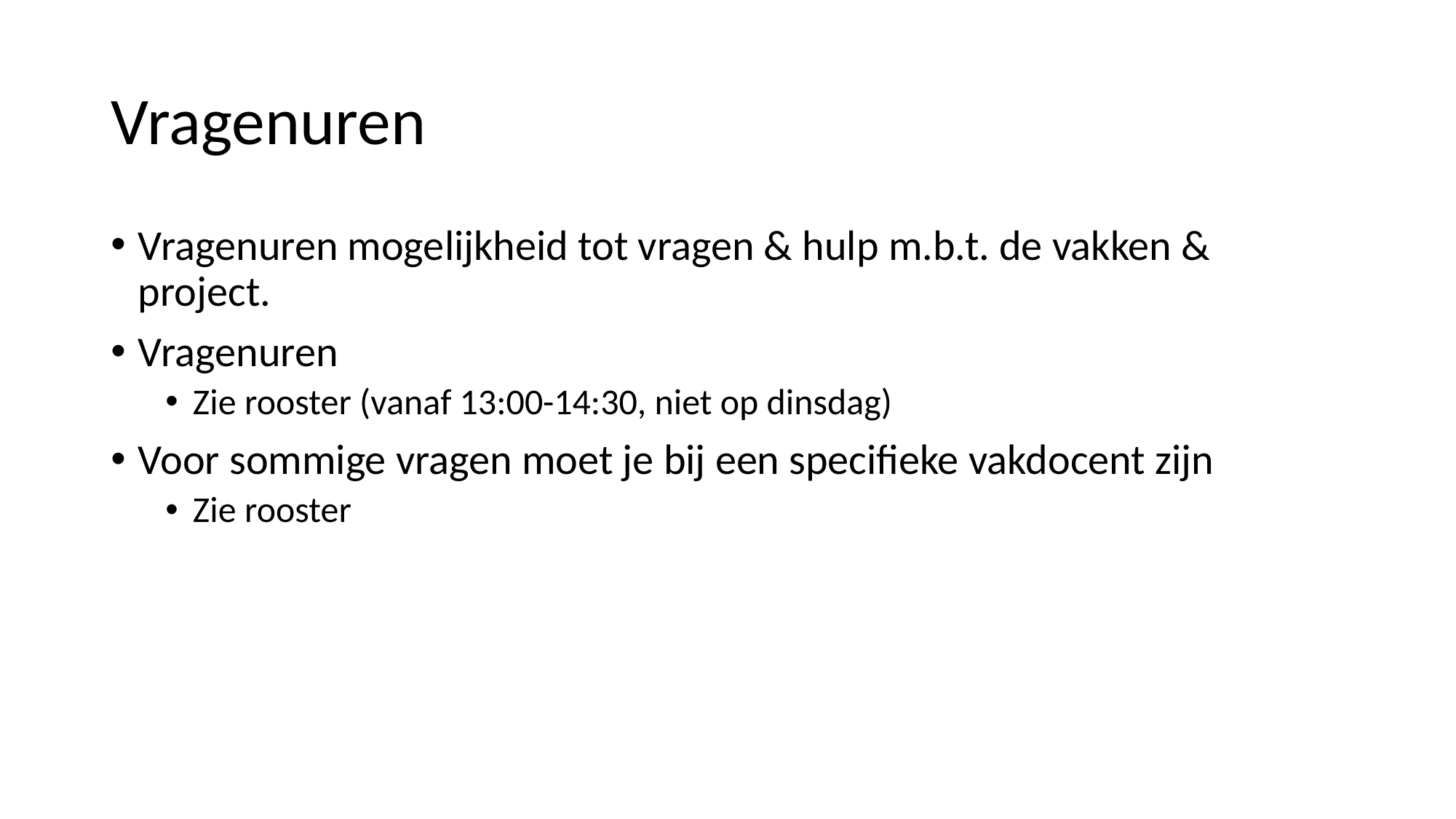

# Vragenuren
Vragenuren mogelijkheid tot vragen & hulp m.b.t. de vakken & project.
Vragenuren
Zie rooster (vanaf 13:00-14:30, niet op dinsdag)
Voor sommige vragen moet je bij een specifieke vakdocent zijn
Zie rooster